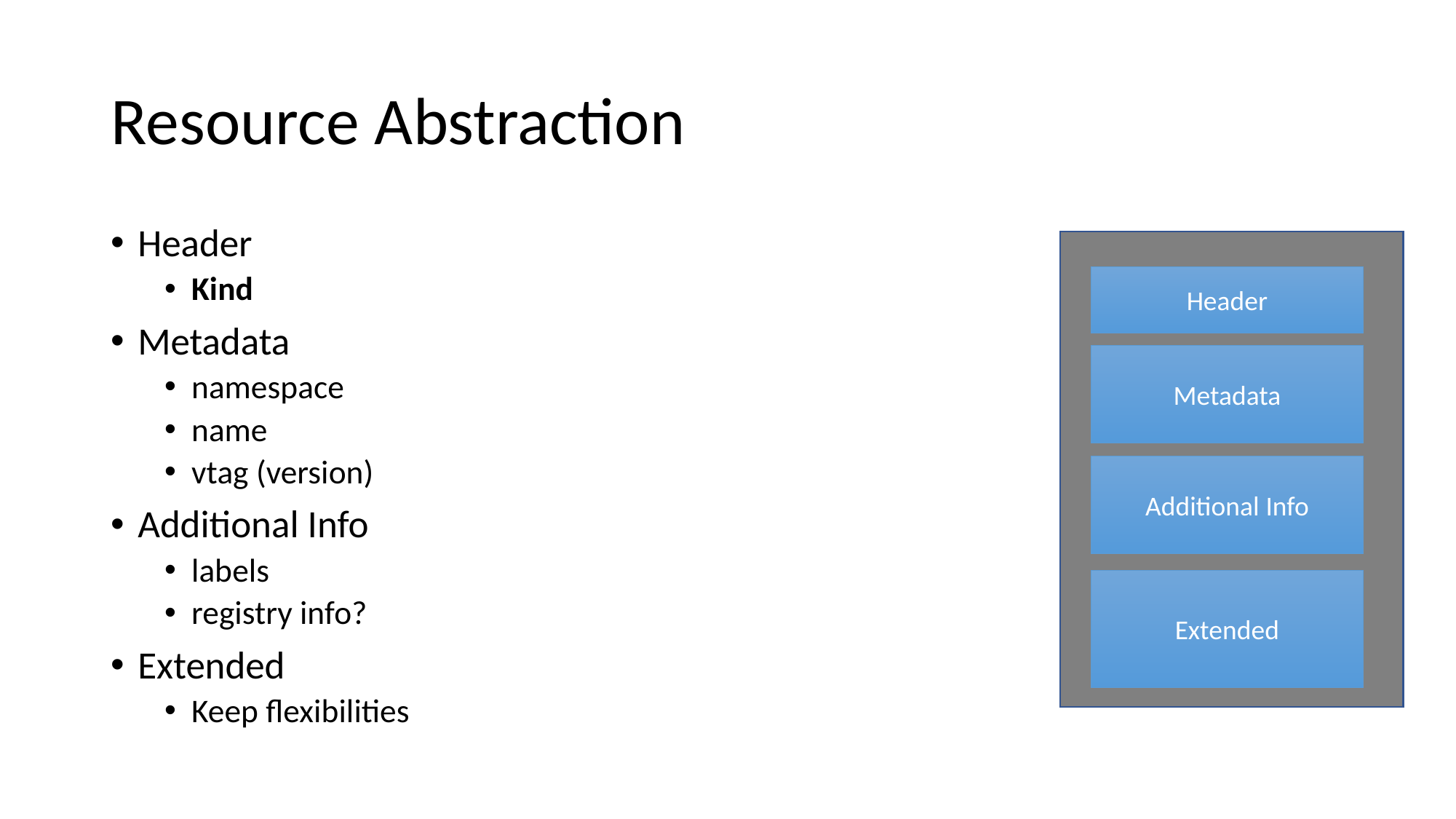

# Resource Abstraction
Header
Kind
Metadata
namespace
name
vtag (version)
Additional Info
labels
registry info?
Extended
Keep flexibilities

Header
Metadata
Additional Info
Extended